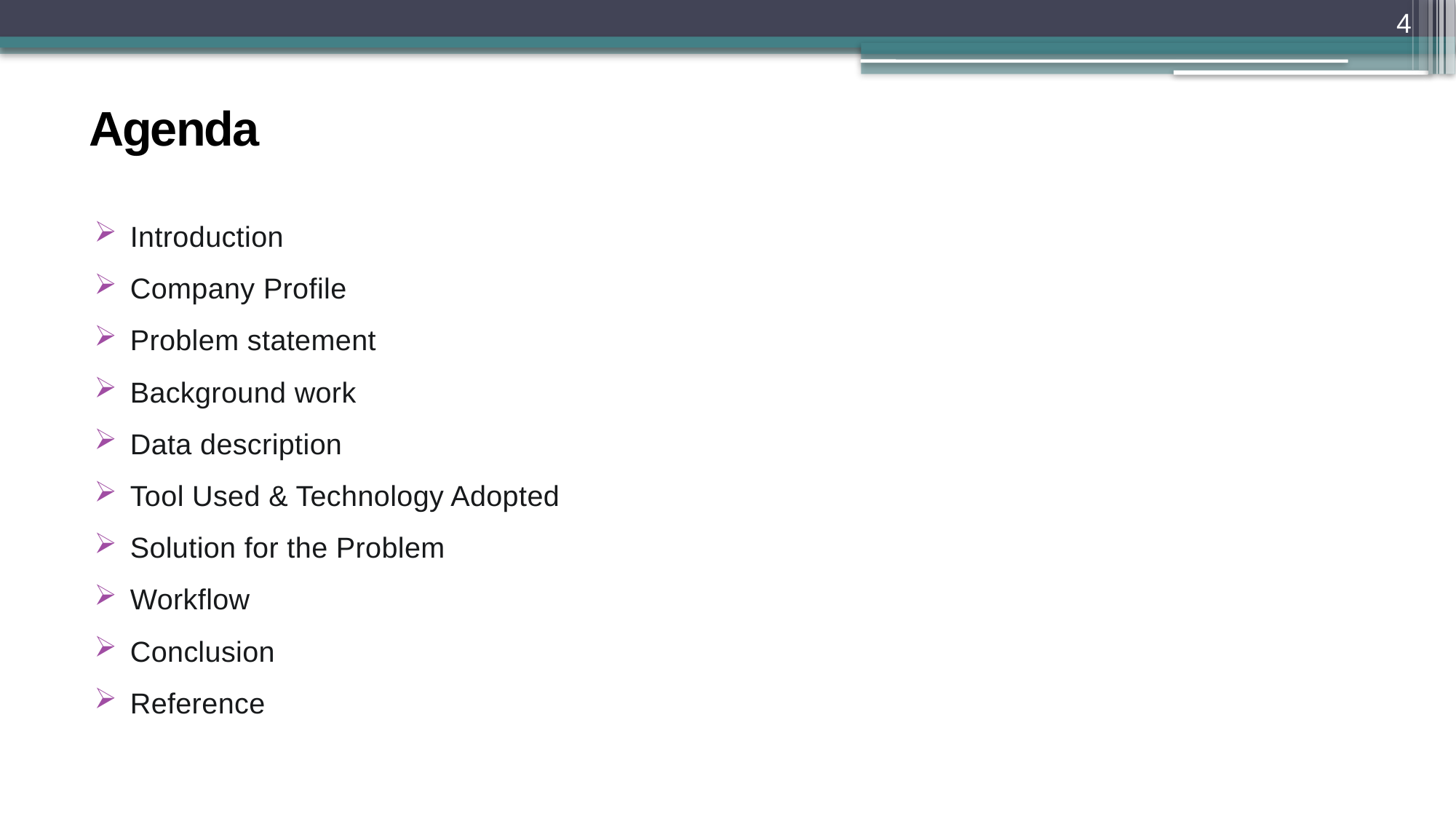

4
# Agenda
Introduction
Company Profile
Problem statement
Background work
Data description
Tool Used & Technology Adopted
Solution for the Problem
Workflow
Conclusion
Reference